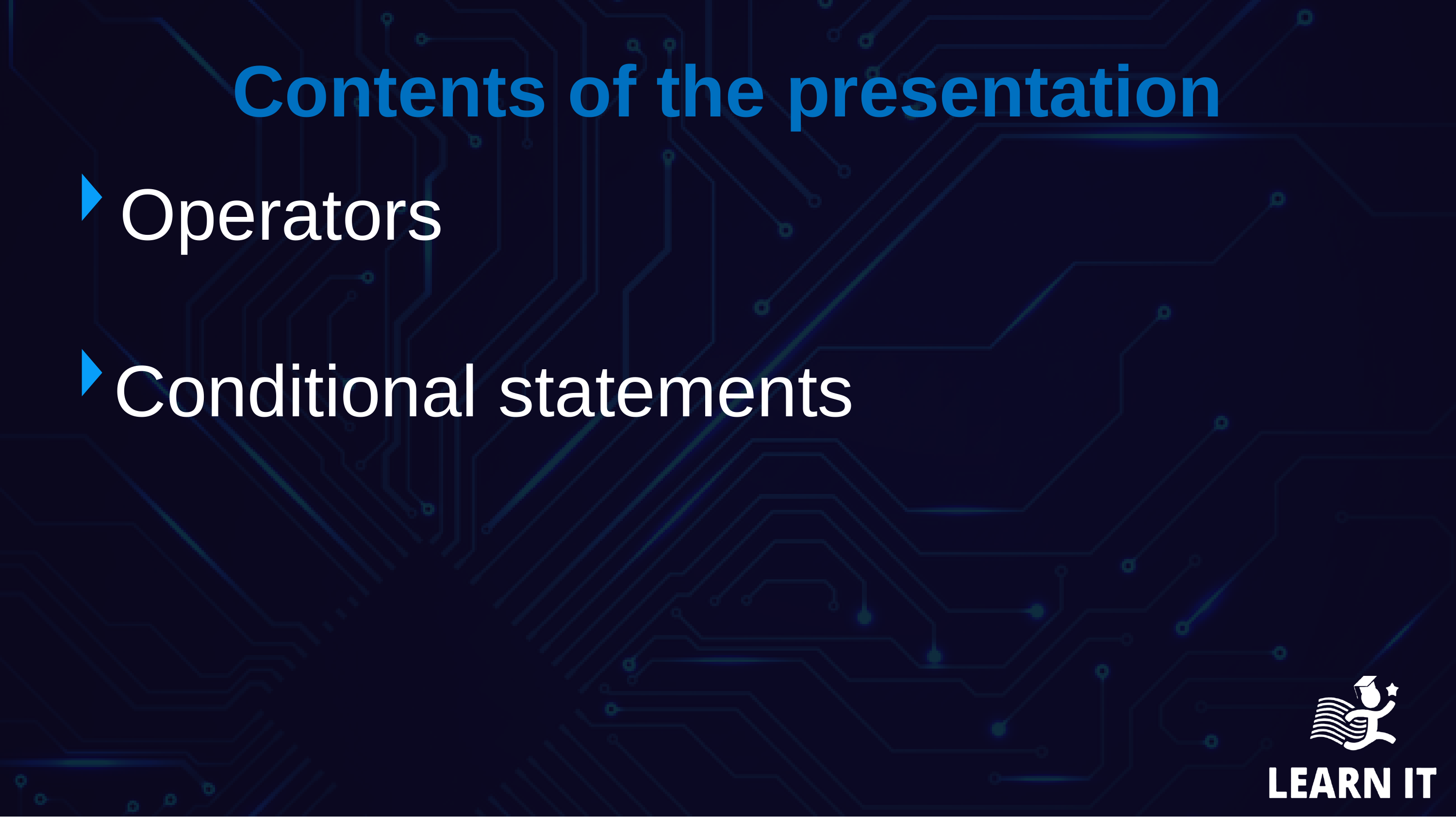

Contents of the presentation
   Operators

   Conditional statements